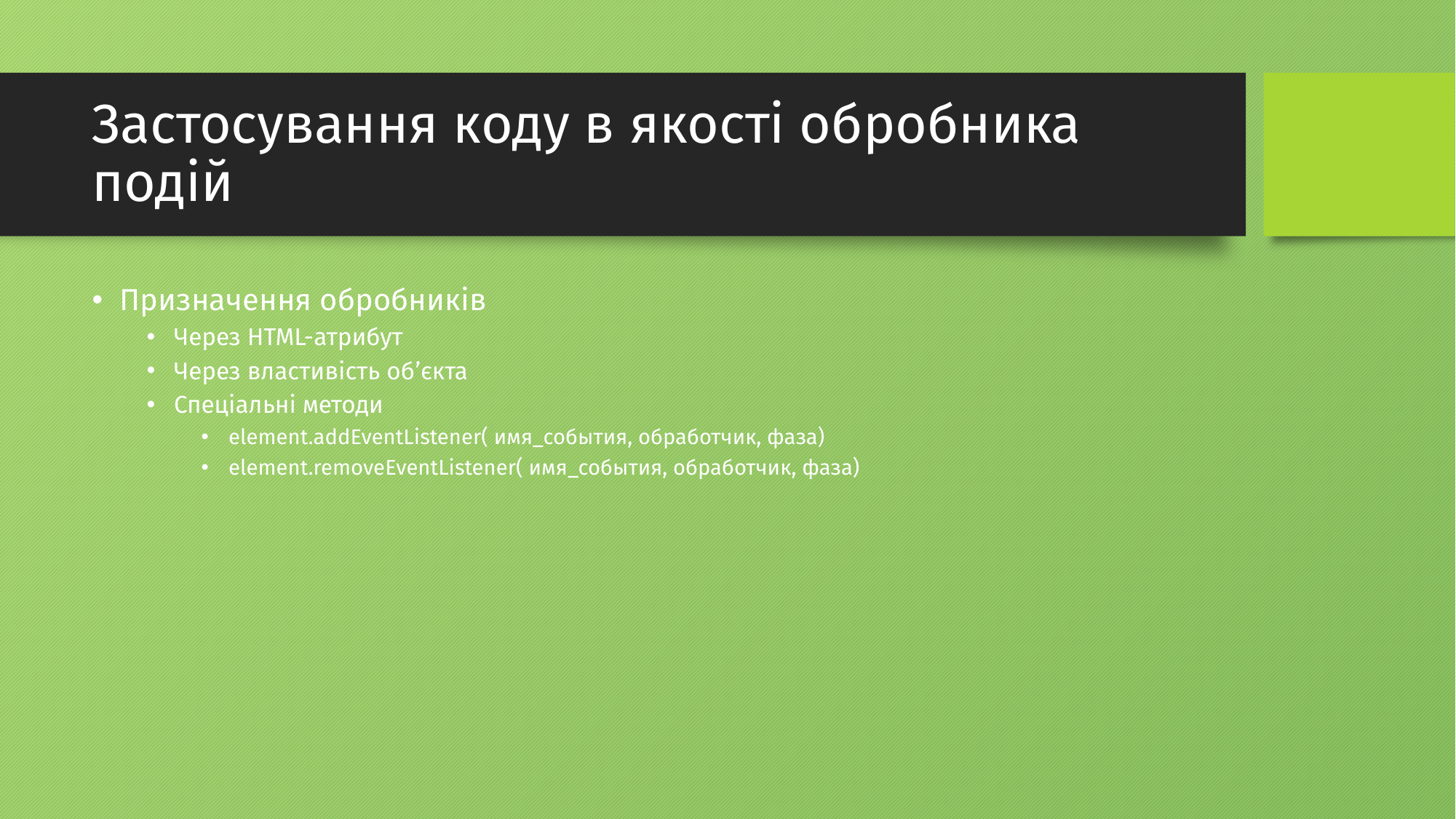

# Застосування коду в якості обробника подій
Призначення обробників
Через HTML-атрибут
Через властивість об’єкта
Спеціальні методи
element.addEventListener( имя_события, обработчик, фаза)
element.removeEventListener( имя_события, обработчик, фаза)